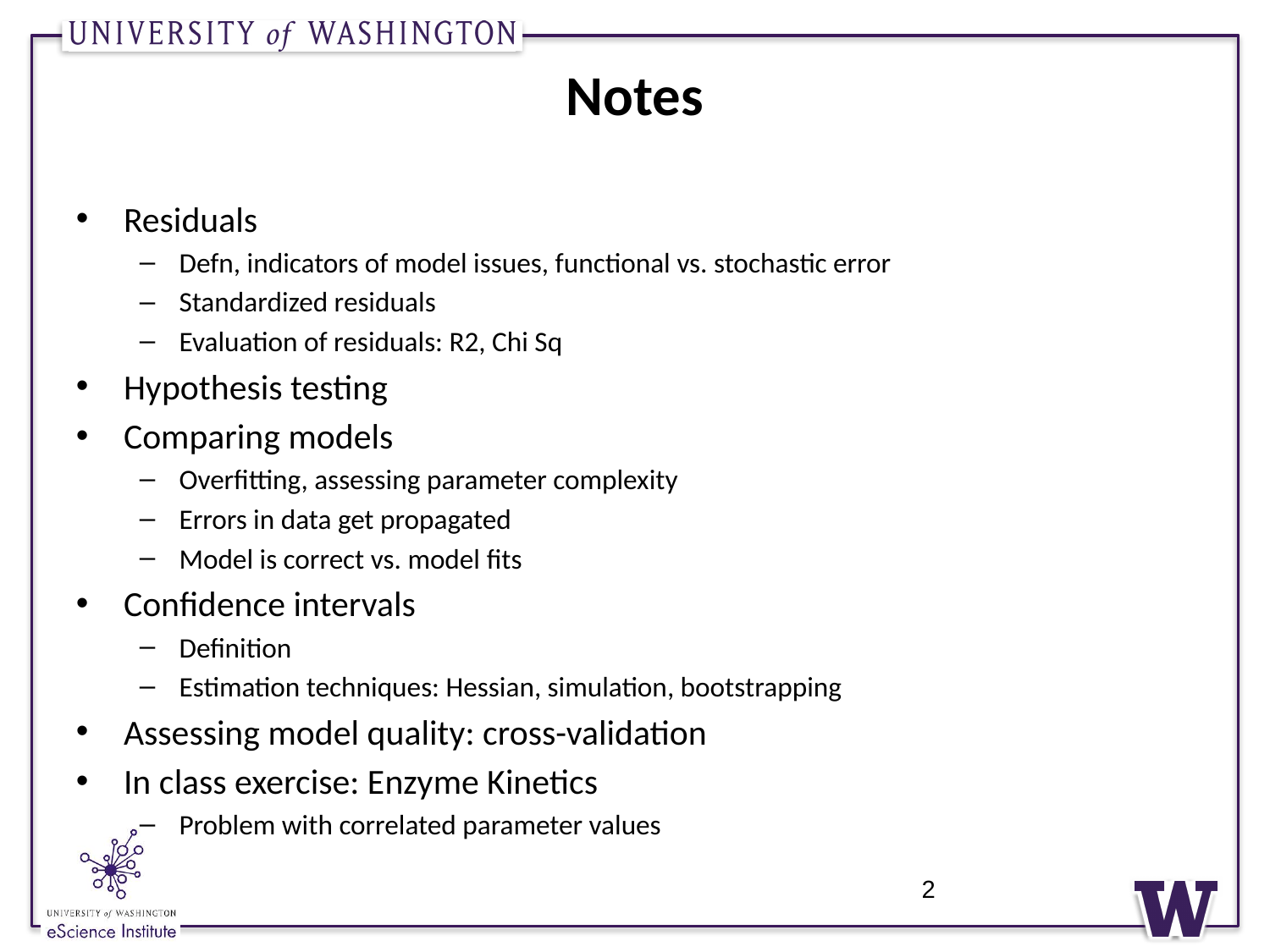

# Notes
Residuals
Defn, indicators of model issues, functional vs. stochastic error
Standardized residuals
Evaluation of residuals: R2, Chi Sq
Hypothesis testing
Comparing models
Overfitting, assessing parameter complexity
Errors in data get propagated
Model is correct vs. model fits
Confidence intervals
Definition
Estimation techniques: Hessian, simulation, bootstrapping
Assessing model quality: cross-validation
In class exercise: Enzyme Kinetics
Problem with correlated parameter values
2